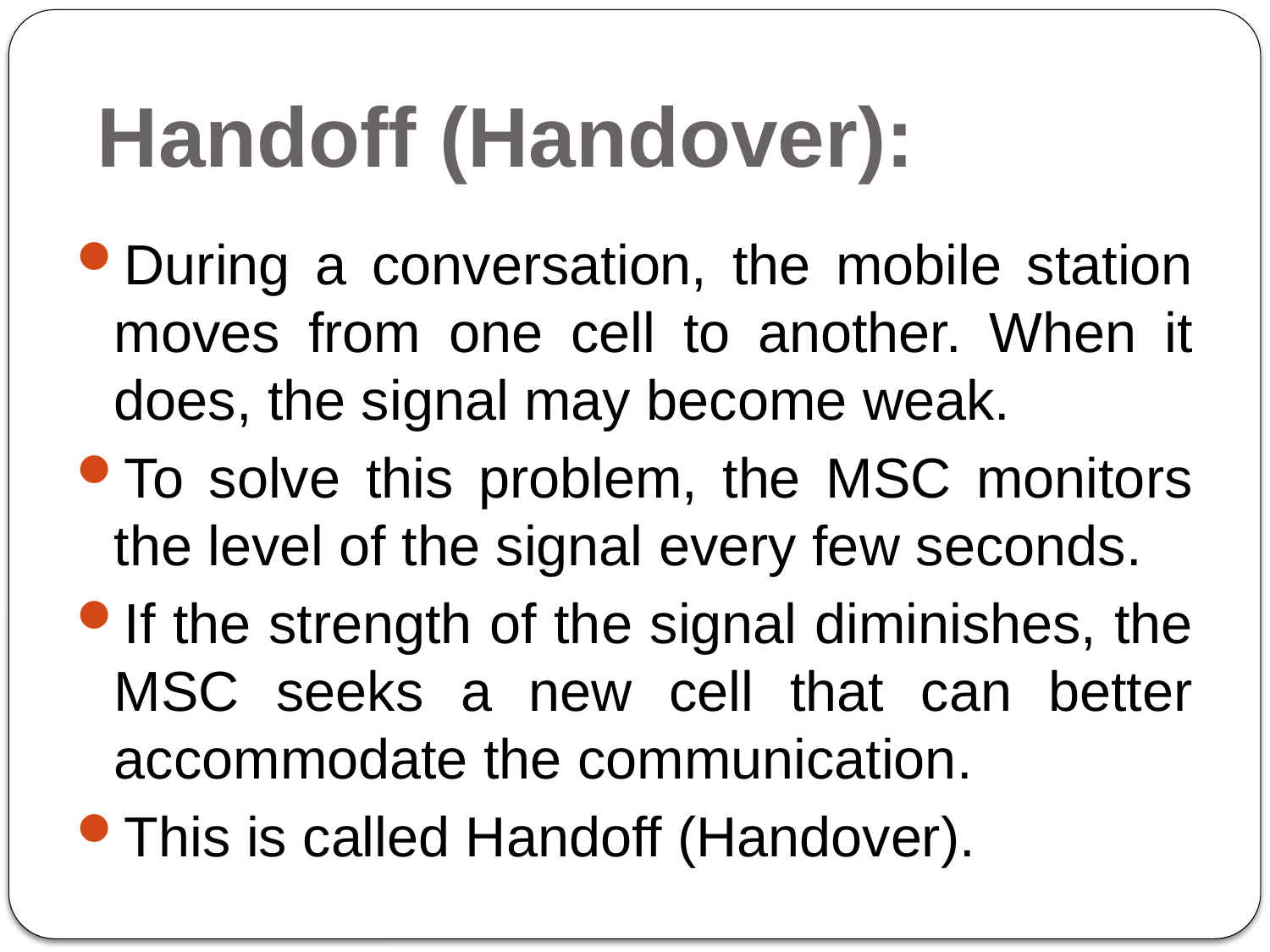

# Handoff (Handover):
During a conversation, the mobile station moves from one cell to another. When it does, the signal may become weak.
To solve this problem, the MSC monitors the level of the signal every few seconds.
If the strength of the signal diminishes, the MSC seeks a new cell that can better accommodate the communication.
This is called Handoff (Handover).
13